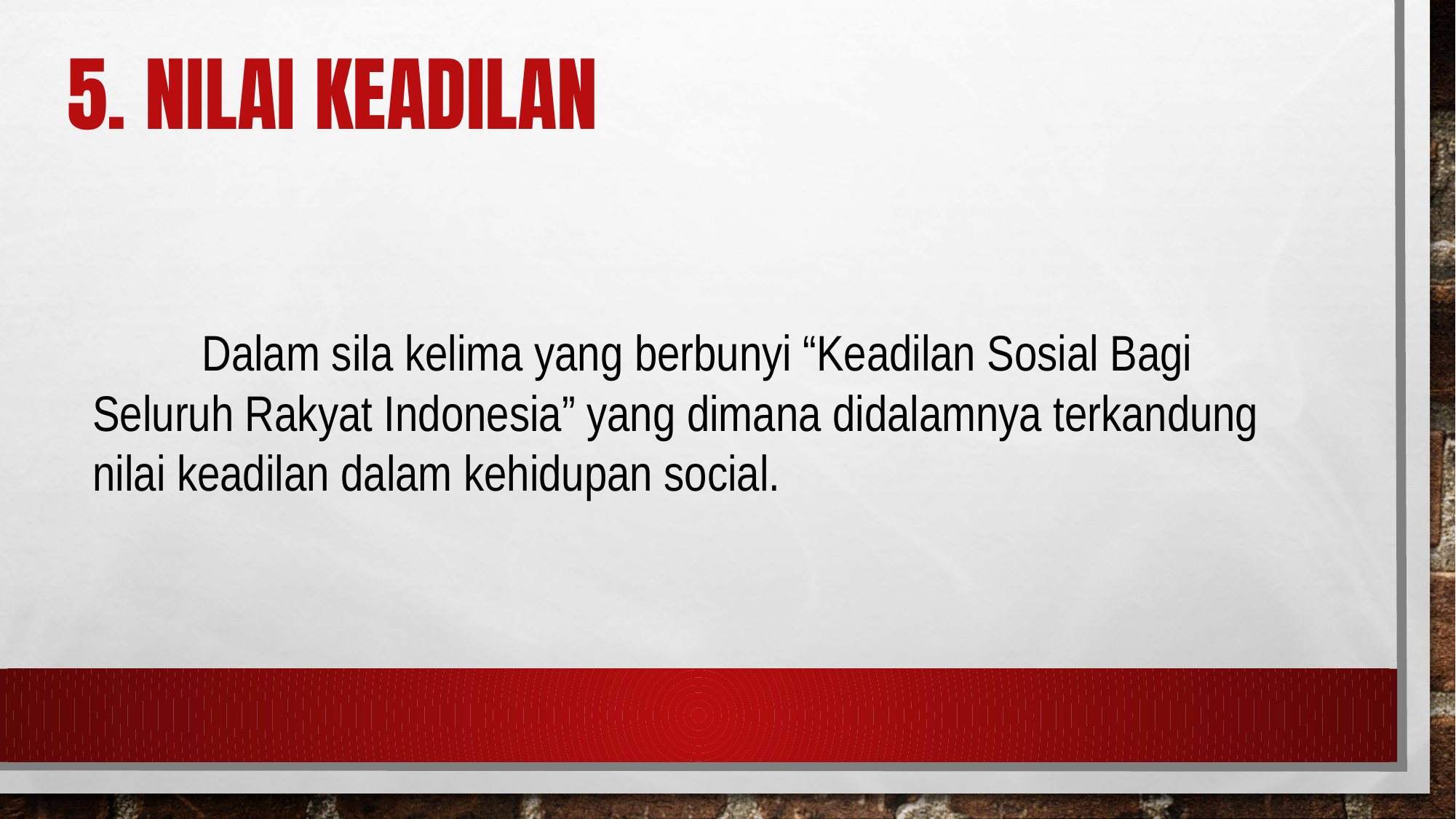

# 5. NILAI KEADILAN
	Dalam sila kelima yang berbunyi “Keadilan Sosial Bagi Seluruh Rakyat Indonesia” yang dimana didalamnya terkandung nilai keadilan dalam kehidupan social.